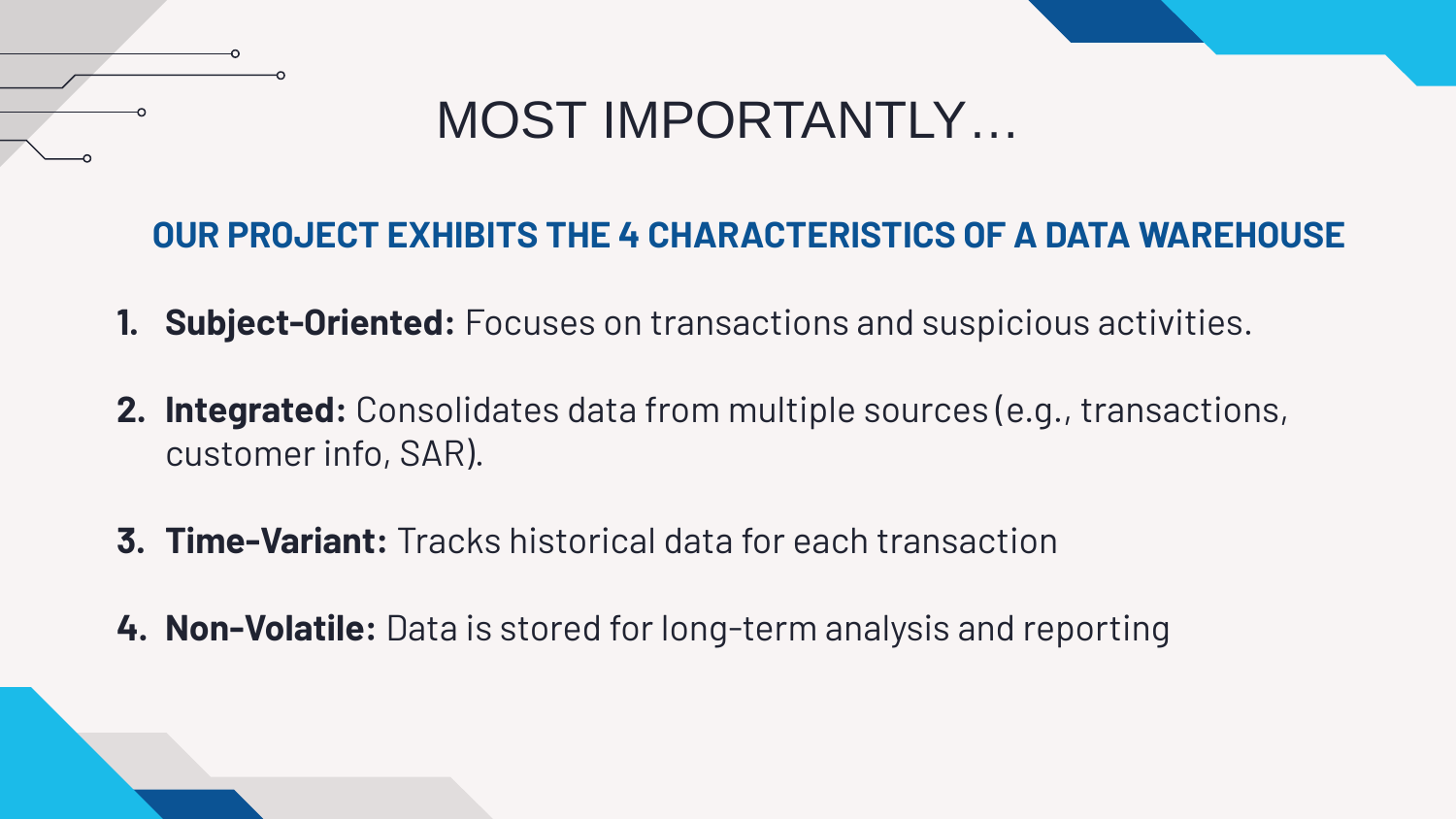

# MOST IMPORTANTLY…

OUR PROJECT EXHIBITS THE 4 CHARACTERISTICS OF A DATA WAREHOUSE
Subject-Oriented: Focuses on transactions and suspicious activities.

Integrated: Consolidates data from multiple sources (e.g., transactions, customer info, SAR).

Time-Variant: Tracks historical data for each transaction

Non-Volatile: Data is stored for long-term analysis and reporting